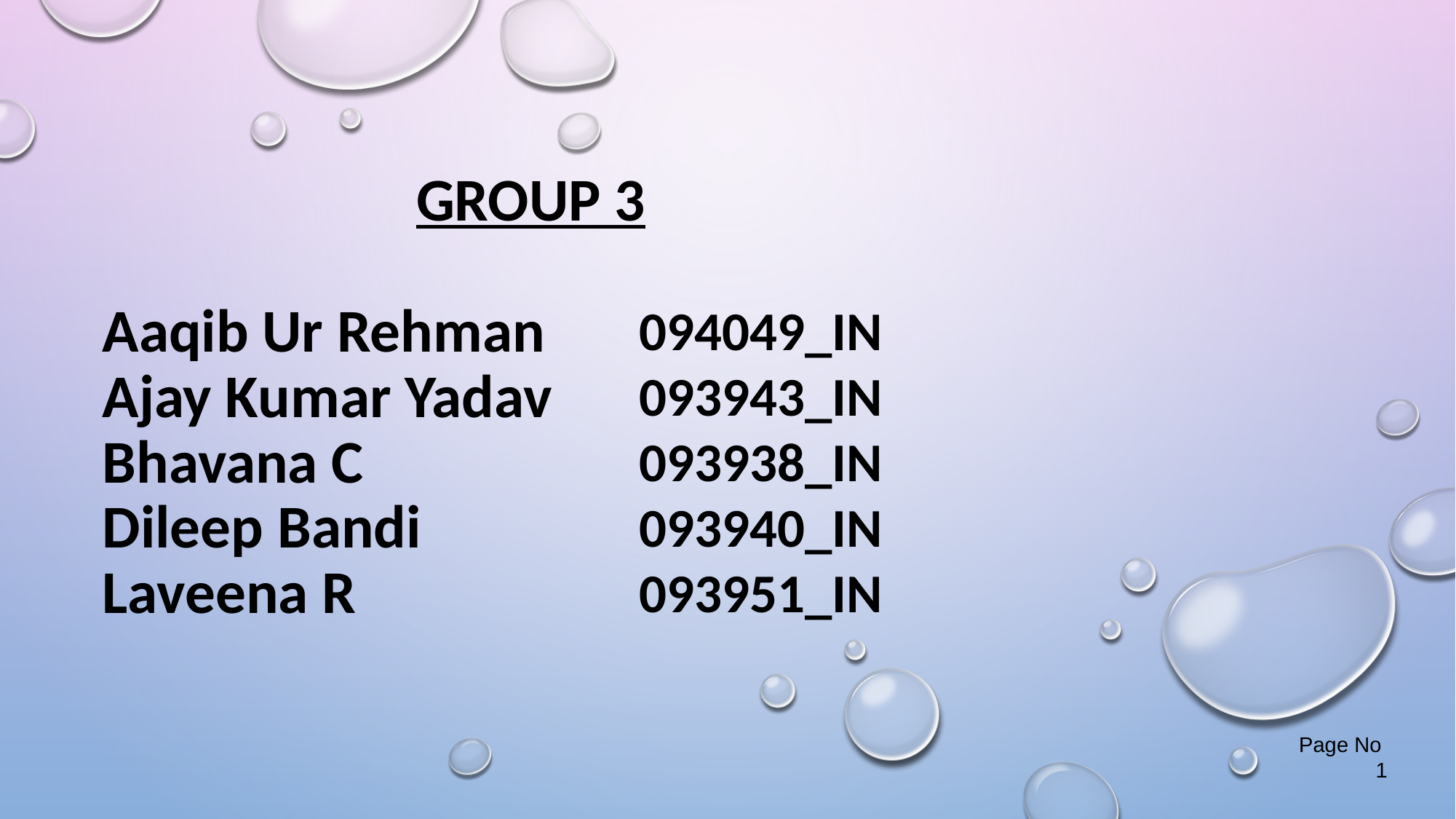

# GROUP 3 Aaqib Ur Rehman Ajay Kumar Yadav Bhavana C Dileep Bandi Laveena R
094049_IN
093943_IN
093938_IN
093940_IN
093951_IN
Page No 1